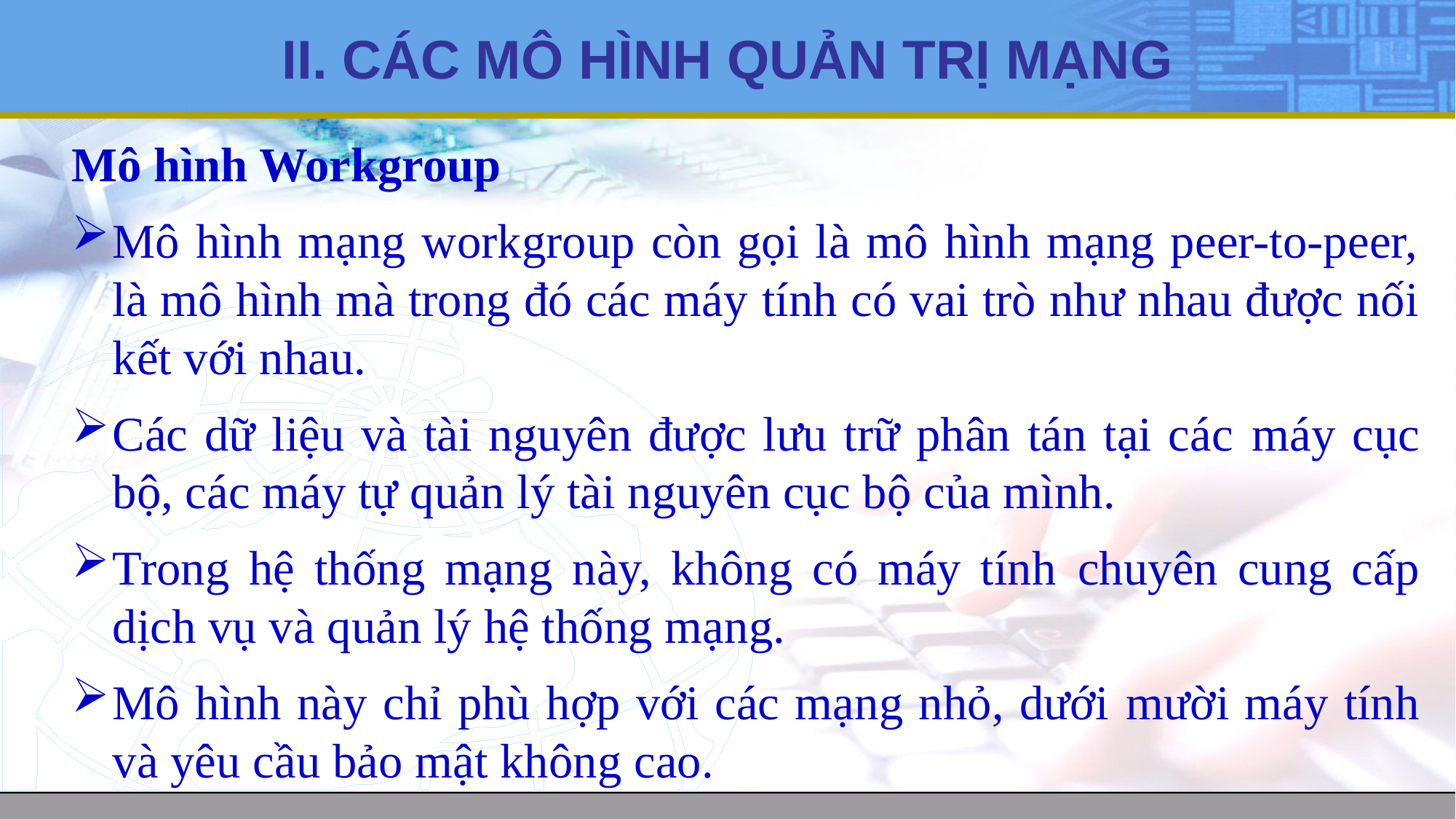

# II. CÁC MÔ HÌNH QUẢN TRỊ MẠNG
Mô hình Workgroup
Mô hình mạng workgroup còn gọi là mô hình mạng peer-to-peer, là mô hình mà trong đó các máy tính có vai trò như nhau được nối kết với nhau.
Các dữ liệu và tài nguyên được lưu trữ phân tán tại các máy cục bộ, các máy tự quản lý tài nguyên cục bộ của mình.
Trong hệ thống mạng này, không có máy tính chuyên cung cấp dịch vụ và quản lý hệ thống mạng.
Mô hình này chỉ phù hợp với các mạng nhỏ, dưới mười máy tính và yêu cầu bảo mật không cao.